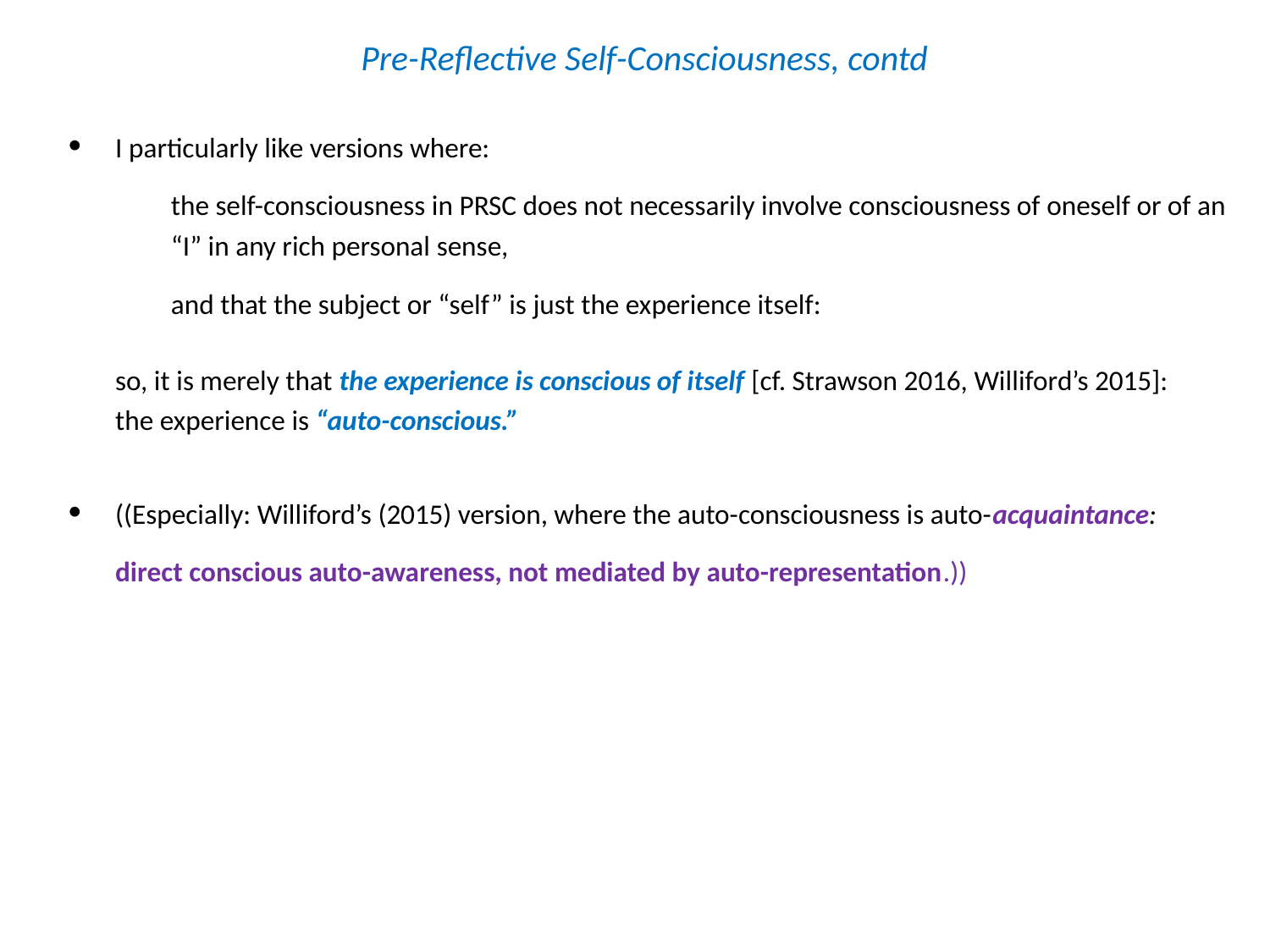

# Pre-Reflective Self-Consciousness, contd
I particularly like versions where:
the self-consciousness in PRSC does not necessarily involve consciousness of oneself or of an “I” in any rich personal sense,
and that the subject or “self” is just the experience itself:
so, it is merely that the experience is conscious of itself [cf. Strawson 2016, Williford’s 2015]:
the experience is “auto-conscious.”
((Especially: Williford’s (2015) version, where the auto-consciousness is auto-acquaintance:
direct conscious auto-awareness, not mediated by auto-representation.))